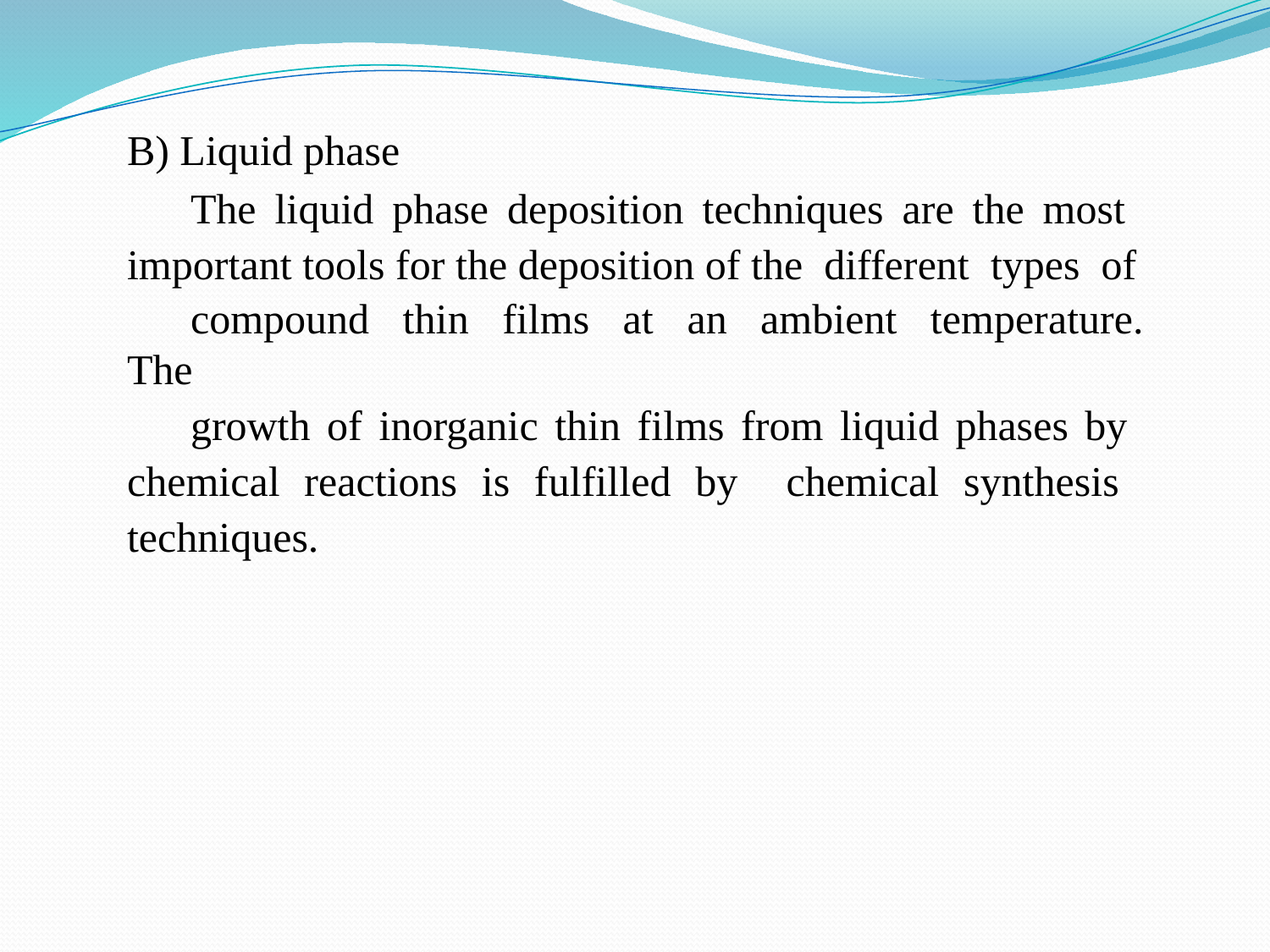

B) Liquid phase
The liquid phase deposition techniques are the most  important tools for the deposition of the  different  types  of
compound   thin   films   at   an   ambient   temperature. The
growth of inorganic thin films from liquid phases by  chemical reactions is fulfilled by  chemical synthesis  techniques.